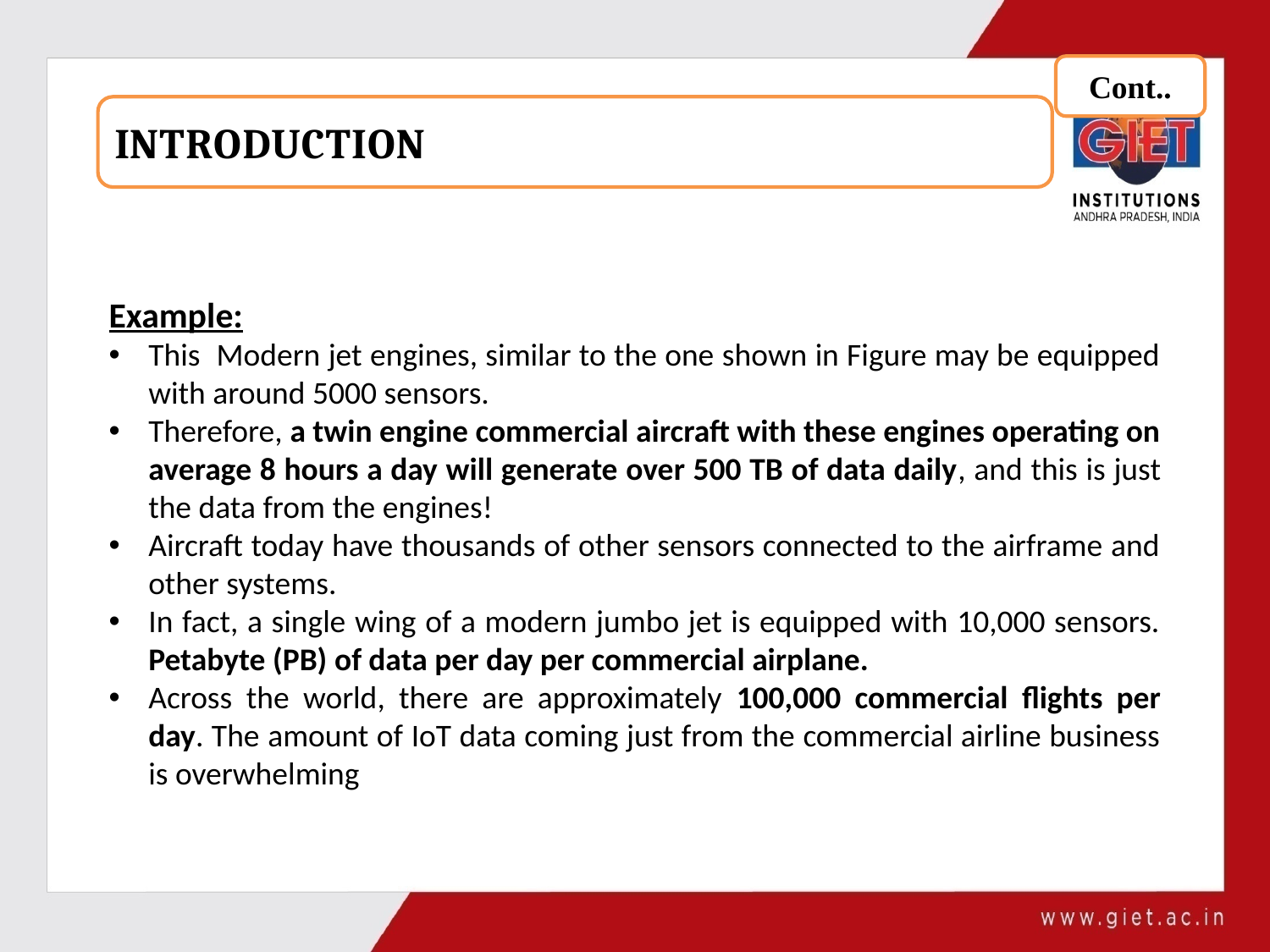

Cont..
INTRODUCTION
Example:
This  Modern jet engines, similar to the one shown in Figure may be equipped with around 5000 sensors.
Therefore, a twin engine commercial aircraft with these engines operating on average 8 hours a day will generate over 500 TB of data daily, and this is just the data from the engines!
Aircraft today have thousands of other sensors connected to the airframe and other systems.
In fact, a single wing of a modern jumbo jet is equipped with 10,000 sensors. Petabyte (PB) of data per day per commercial airplane.
Across the world, there are approximately 100,000 commercial flights per day. The amount of IoT data coming just from the commercial airline business is overwhelming